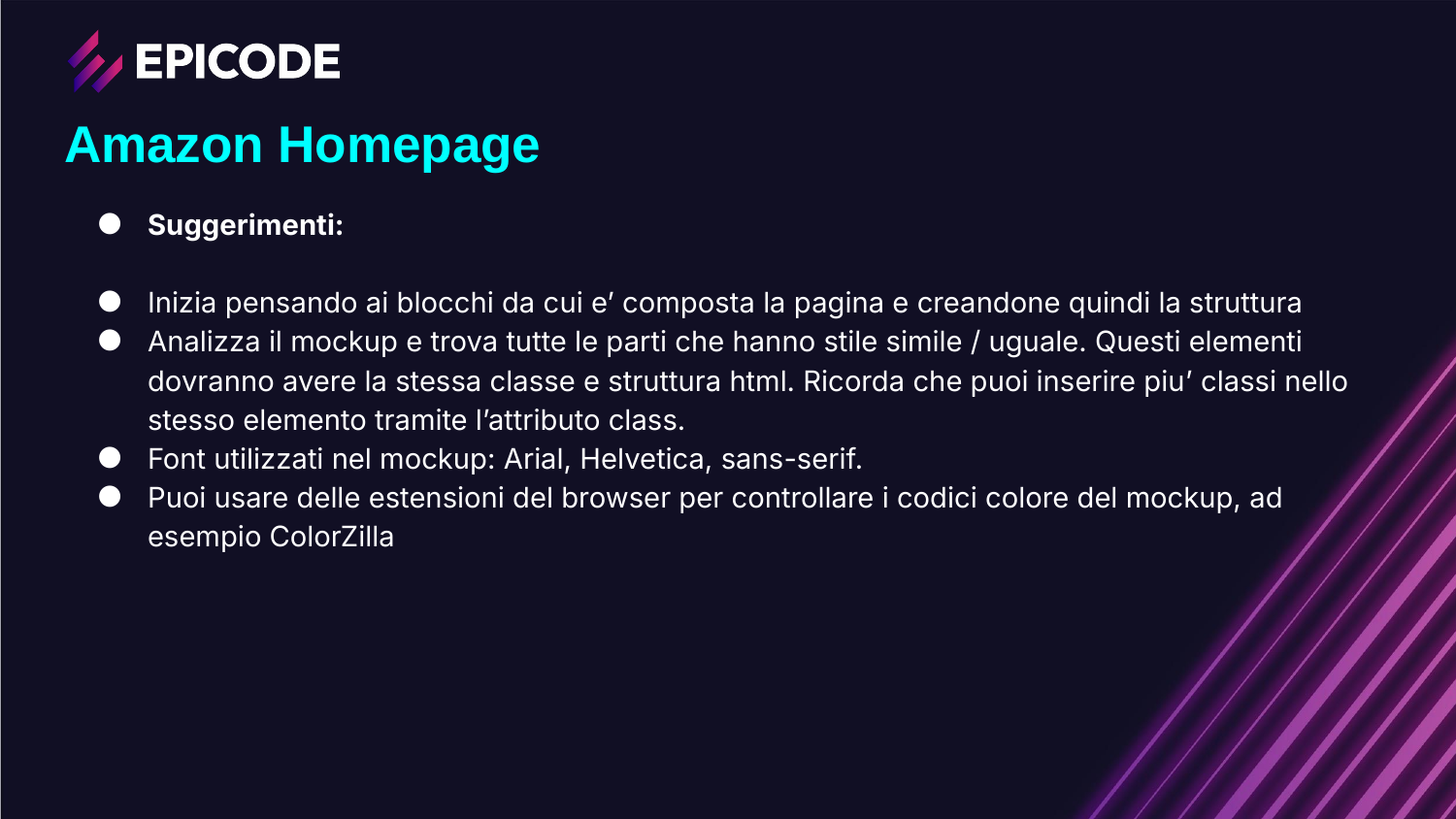

# Amazon Homepage
Suggerimenti:

Inizia pensando ai blocchi da cui e’ composta la pagina e creandone quindi la struttura
Analizza il mockup e trova tutte le parti che hanno stile simile / uguale. Questi elementi dovranno avere la stessa classe e struttura html. Ricorda che puoi inserire piu’ classi nello stesso elemento tramite l’attributo class.
Font utilizzati nel mockup: Arial, Helvetica, sans-serif.
Puoi usare delle estensioni del browser per controllare i codici colore del mockup, ad esempio ColorZilla